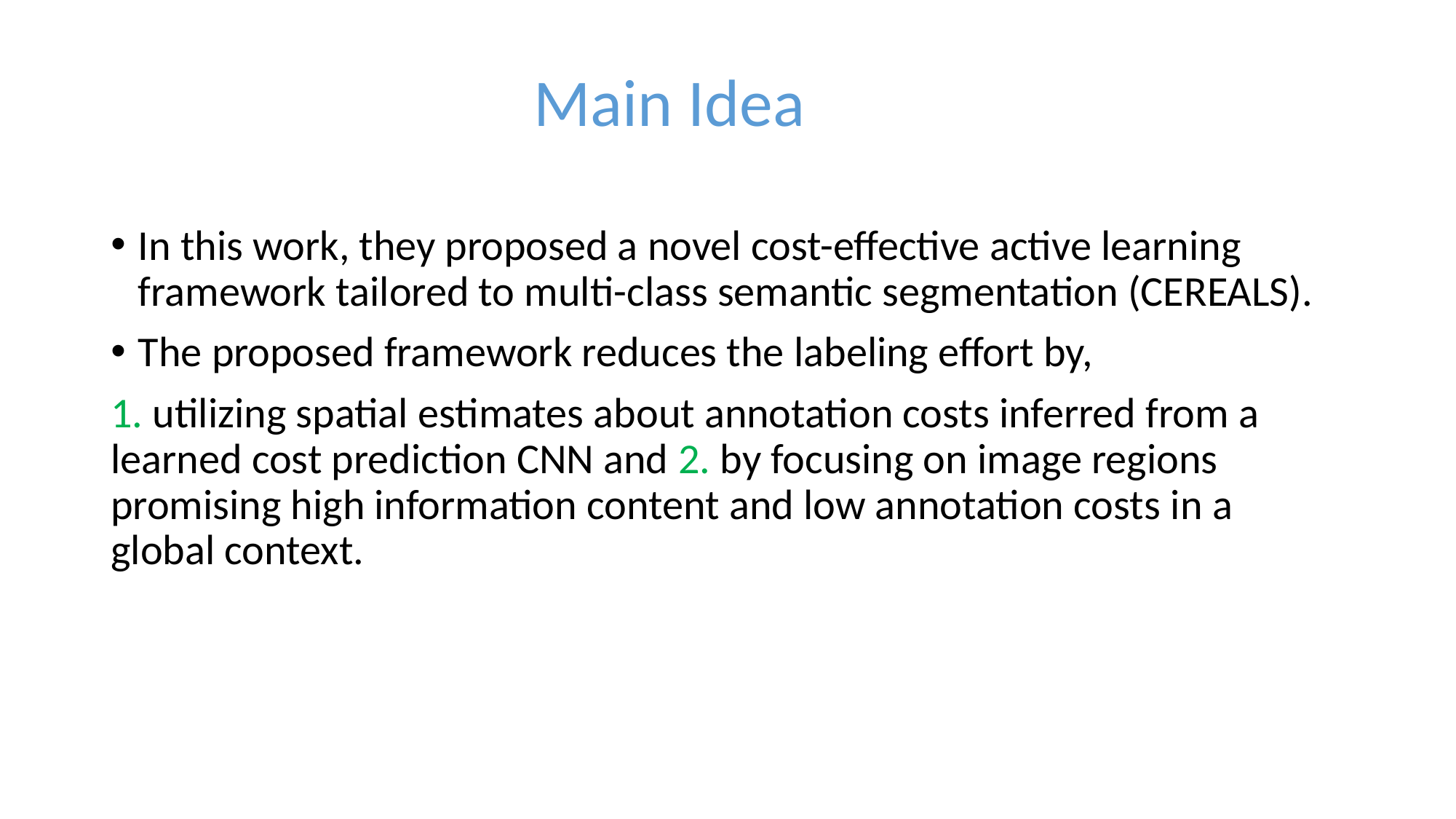

# Main Idea
In this work, they proposed a novel cost-effective active learning framework tailored to multi-class semantic segmentation (CEREALS).
The proposed framework reduces the labeling effort by,
1. utilizing spatial estimates about annotation costs inferred from a learned cost prediction CNN and 2. by focusing on image regions promising high information content and low annotation costs in a global context.